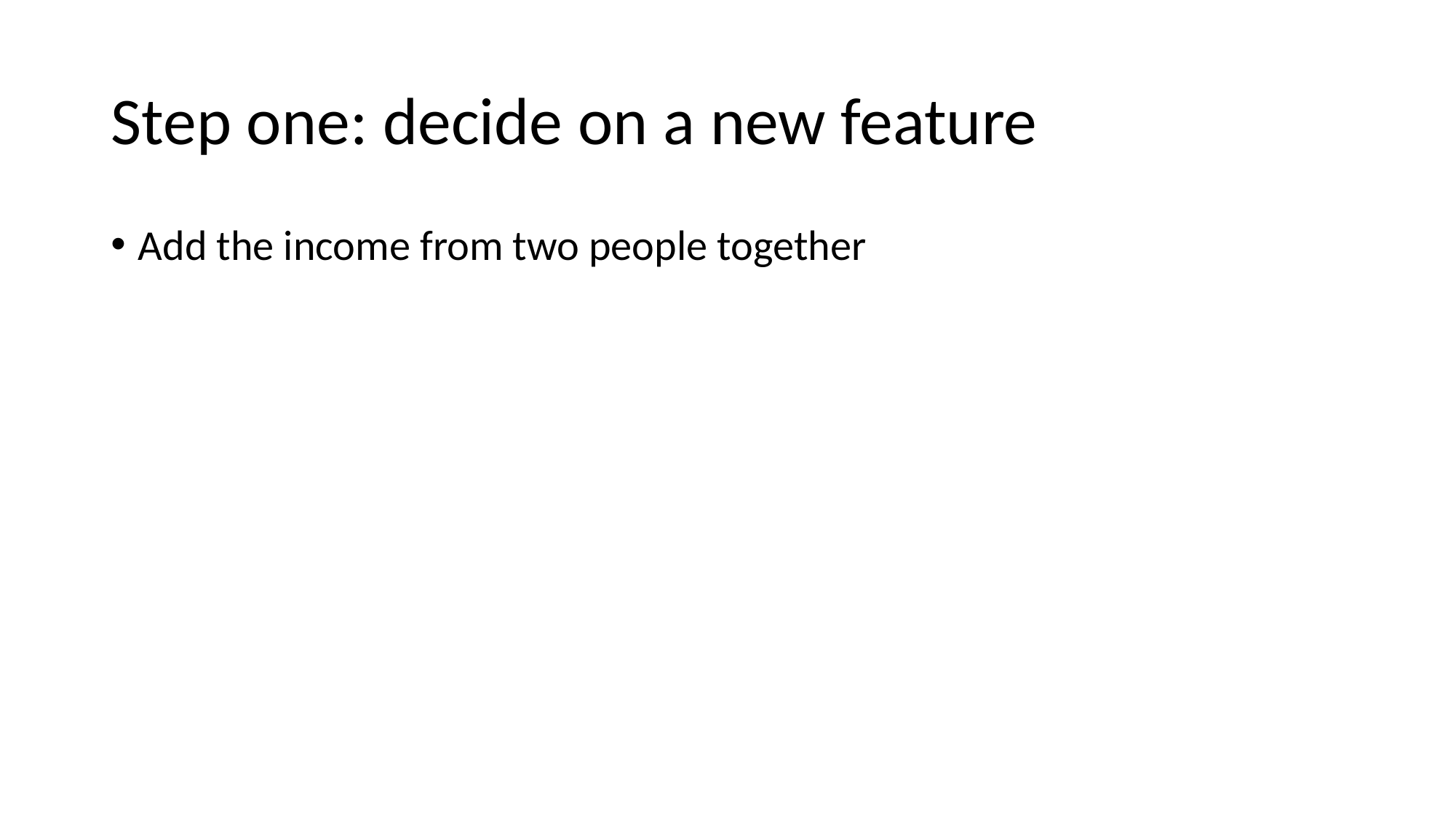

# Step one: decide on a new feature
Add the income from two people together